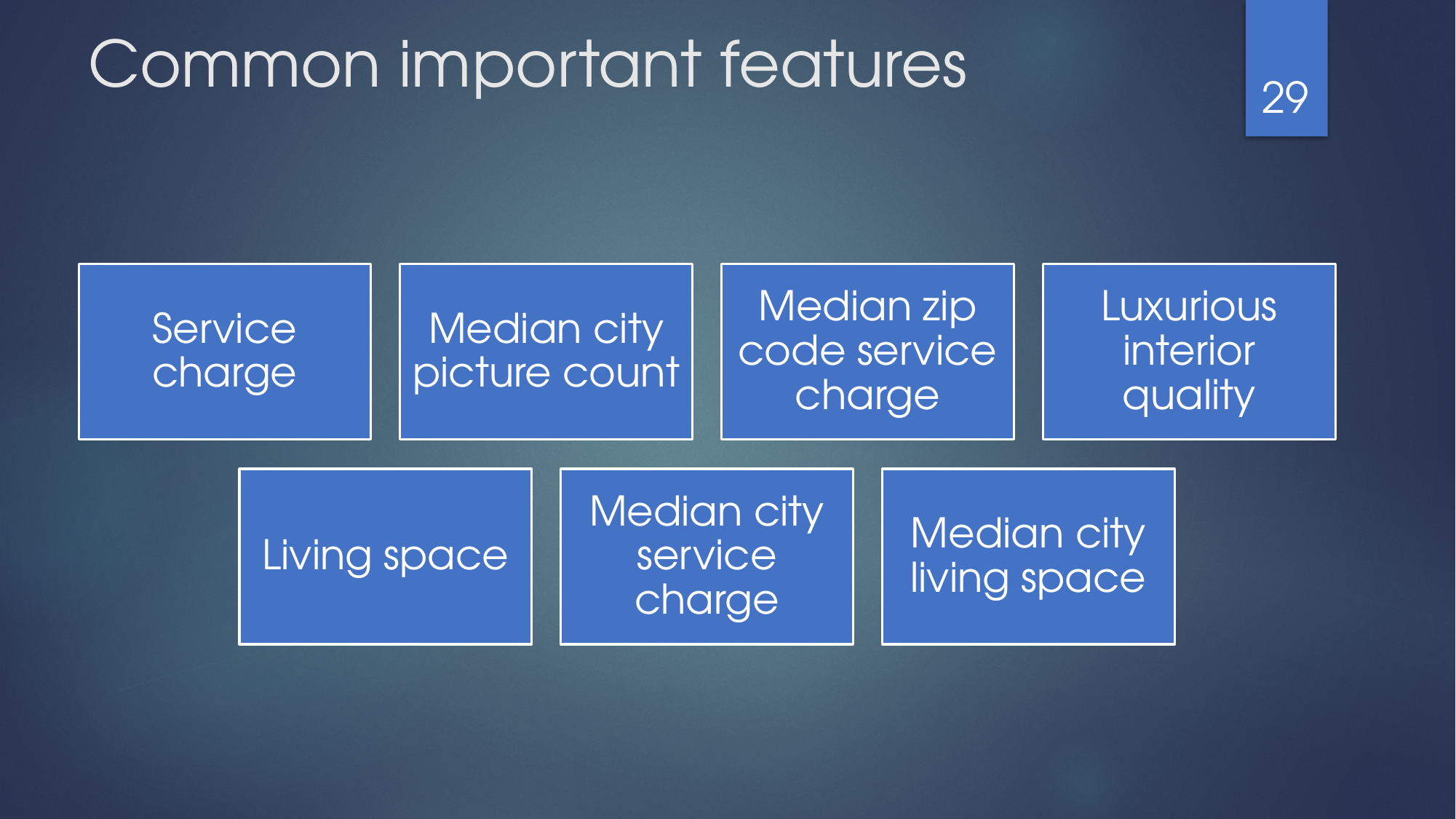

# Common important features
29
Service charge
Median city picture count
Median zip code service charge
Luxurious interior quality
Living space
Median city service charge
Median city living space